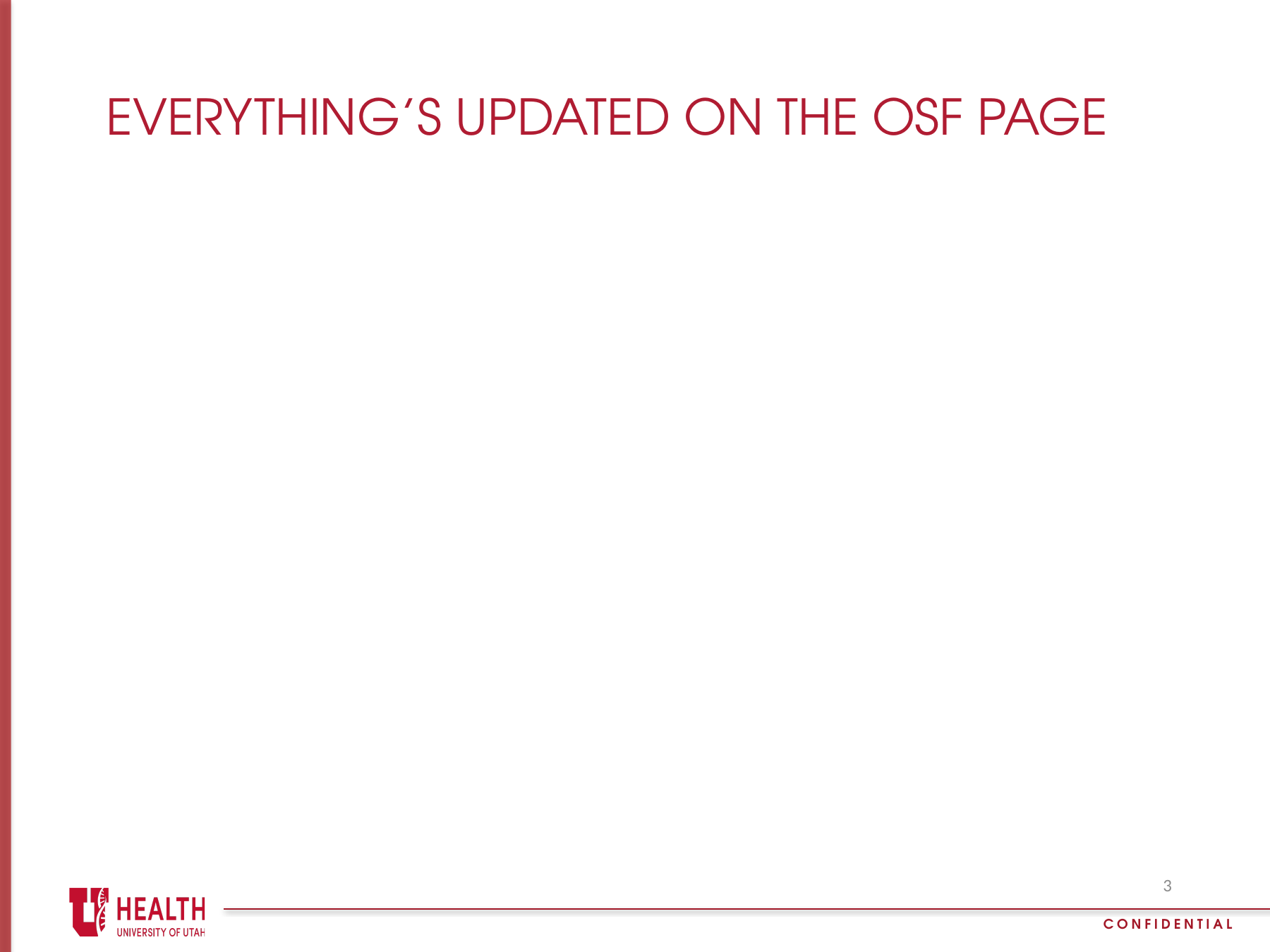

# Everything’s updated on the OSF page
3